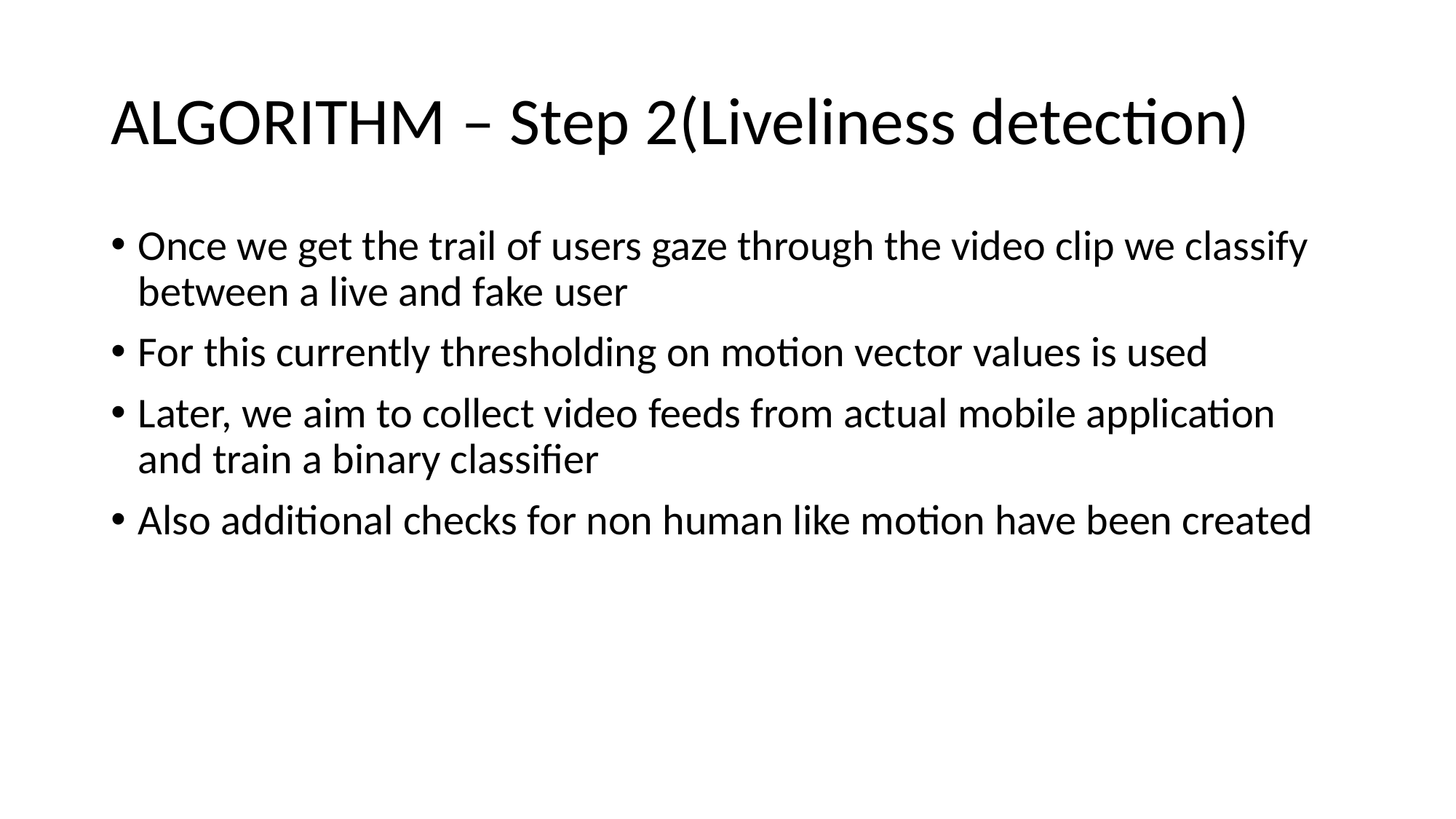

# ALGORITHM – Step 2(Liveliness detection)
Once we get the trail of users gaze through the video clip we classify between a live and fake user
For this currently thresholding on motion vector values is used
Later, we aim to collect video feeds from actual mobile application and train a binary classifier
Also additional checks for non human like motion have been created